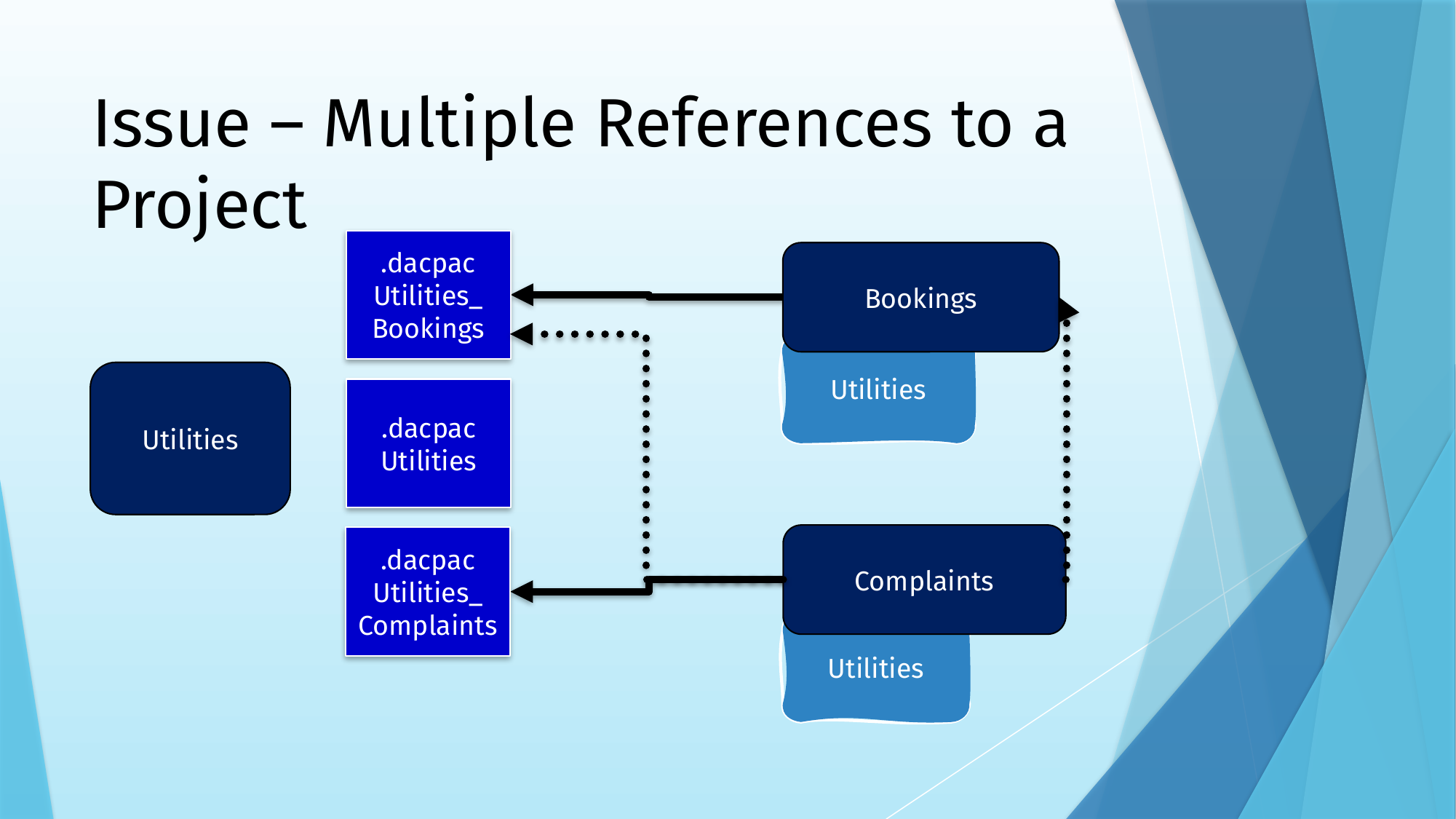

# Issue – Multiple References to a Project
.dacpac Utilities_
Bookings
Bookings
Utilities
Utilities
.dacpac Utilities
Complaints
.dacpac Utilities_
Complaints
Utilities